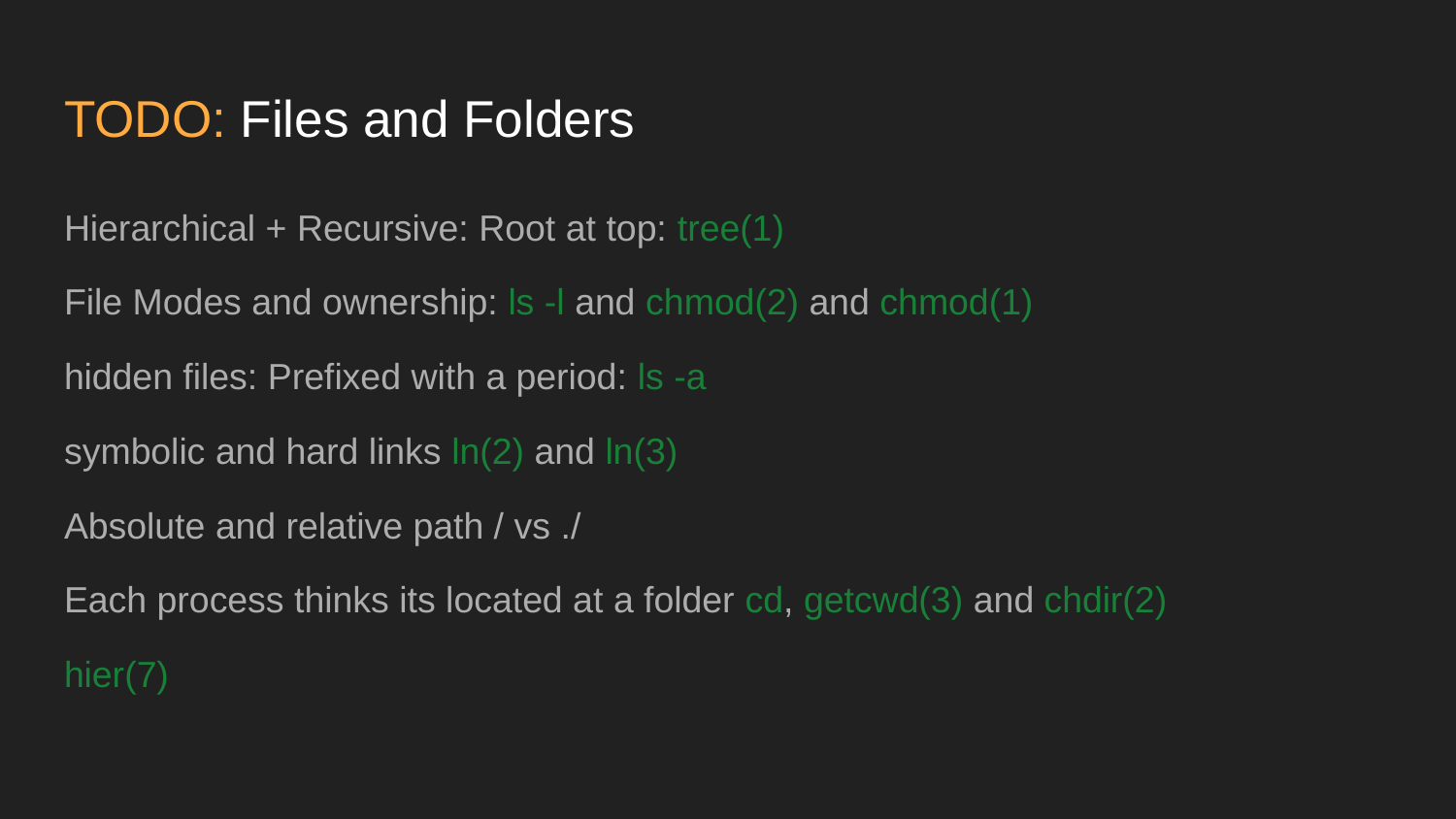

# TODO: Files and Folders
Hierarchical + Recursive: Root at top: tree(1)
File Modes and ownership: ls -l and chmod(2) and chmod(1)
hidden files: Prefixed with a period: ls -a
symbolic and hard links ln(2) and ln(3)
Absolute and relative path / vs ./
Each process thinks its located at a folder cd, getcwd(3) and chdir(2)
hier(7)